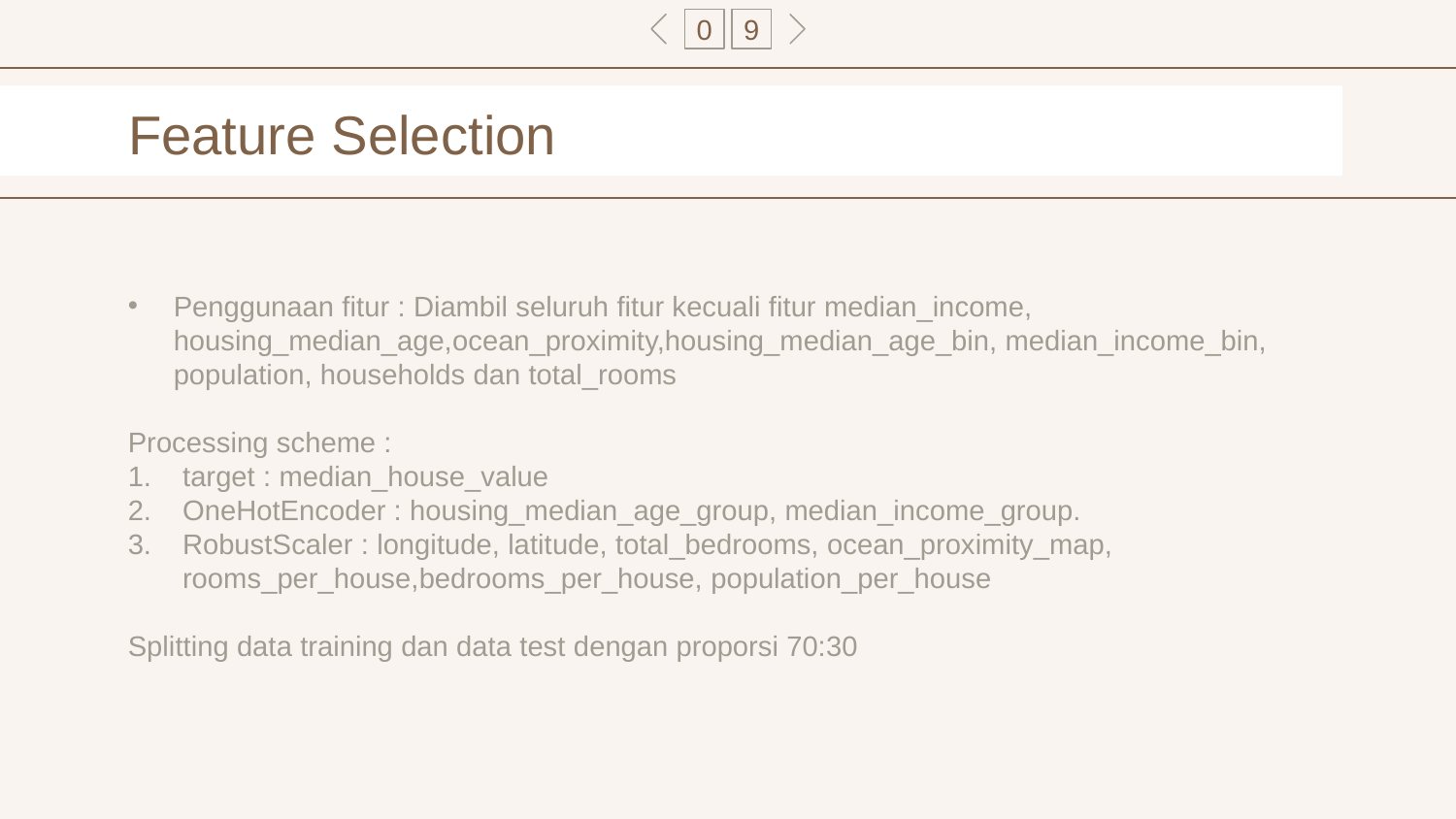

0
9

# Feature Selection
Penggunaan fitur : Diambil seluruh fitur kecuali fitur median_income, housing_median_age,ocean_proximity,housing_median_age_bin, median_income_bin, population, households dan total_rooms

Processing scheme :
target : median_house_value
OneHotEncoder : housing_median_age_group, median_income_group.
RobustScaler : longitude, latitude, total_bedrooms, ocean_proximity_map, rooms_per_house,bedrooms_per_house, population_per_house

Splitting data training dan data test dengan proporsi 70:30
Workshop # 2